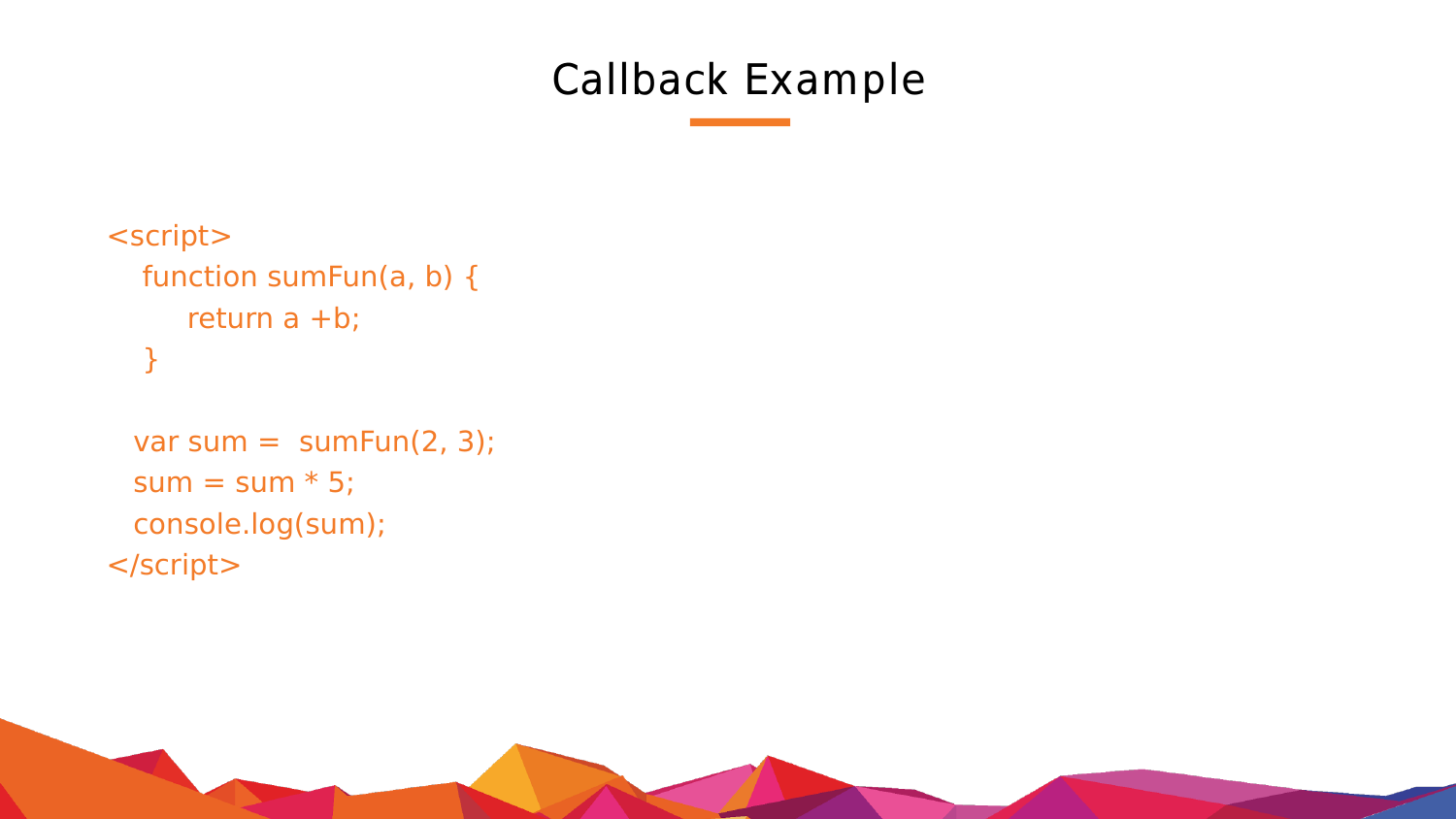

# Callback Example
<script>
    function sumFun(a, b) {
         return a +b;
    }

   var sum =  sumFun(2, 3);
   sum = sum * 5;
   console.log(sum);
</script>